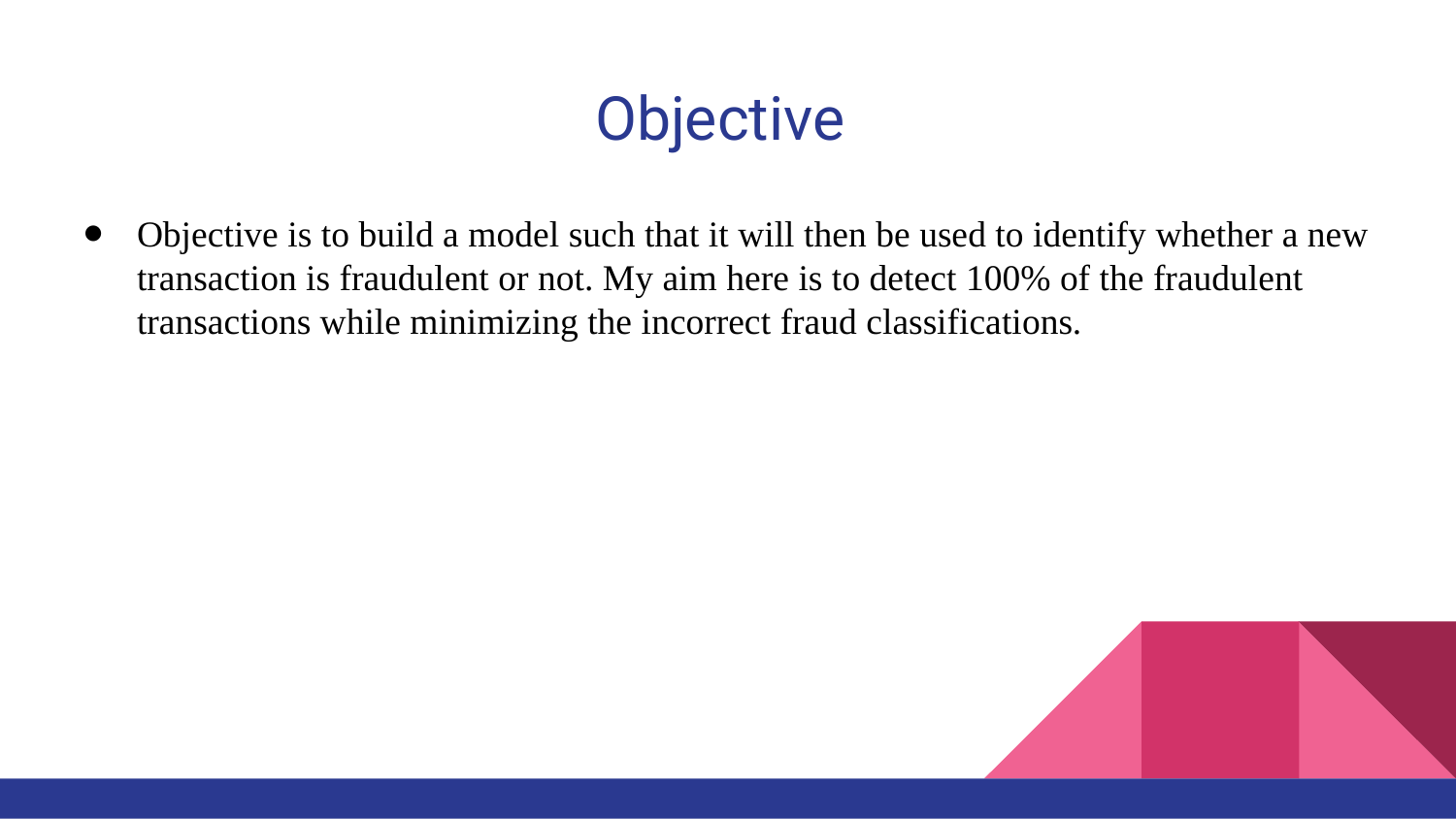

# Objective
Objective is to build a model such that it will then be used to identify whether a new transaction is fraudulent or not. My aim here is to detect 100% of the fraudulent transactions while minimizing the incorrect fraud classifications.